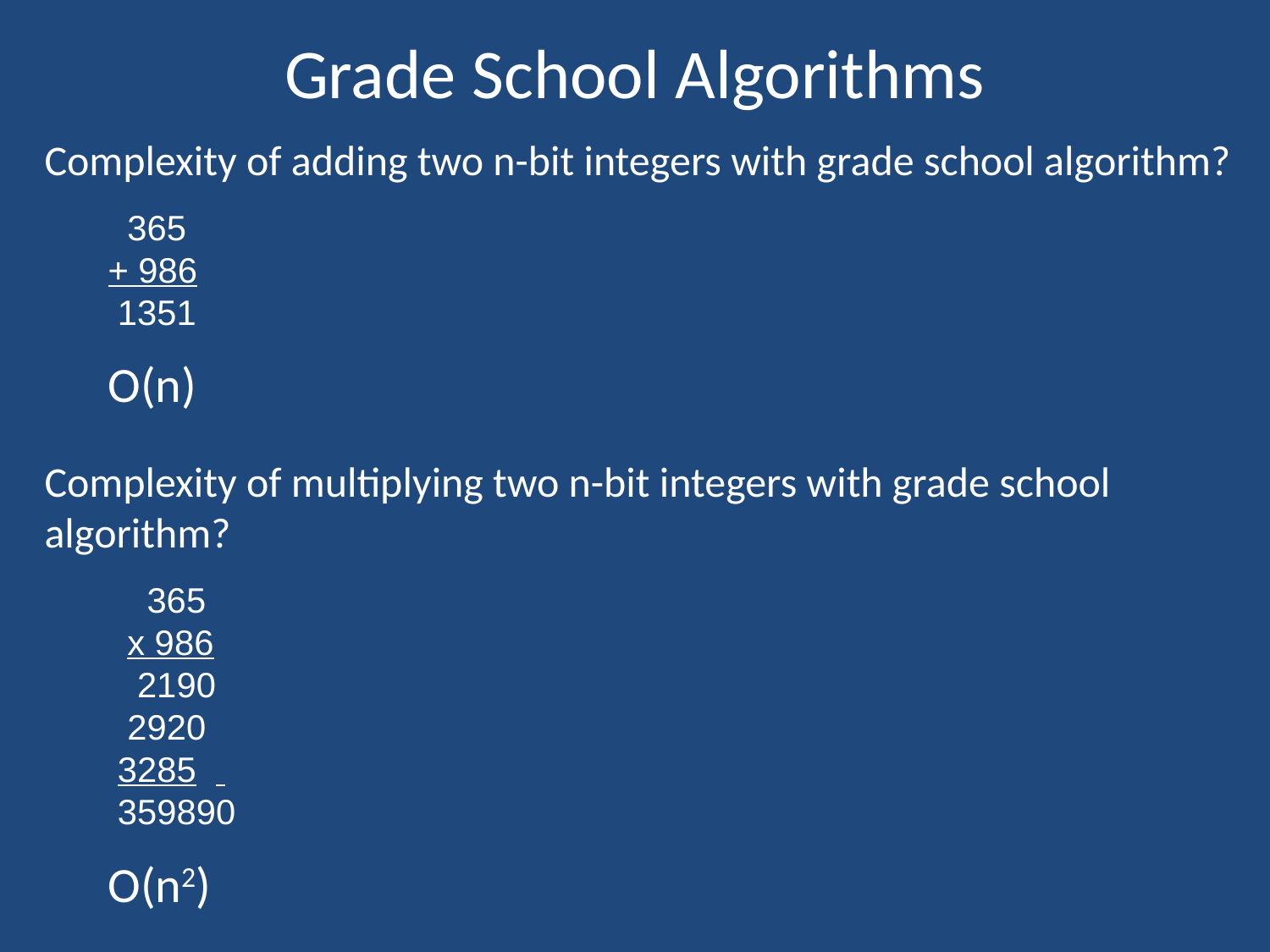

# Grade School Algorithms
Complexity of adding two n-bit integers with grade school algorithm?

  365
+ 986
 1351

O(n)

Complexity of multiplying two n-bit integers with grade school algorithm?

    365
  x 986
   2190
  2920
 3285
 359890

O(n2)